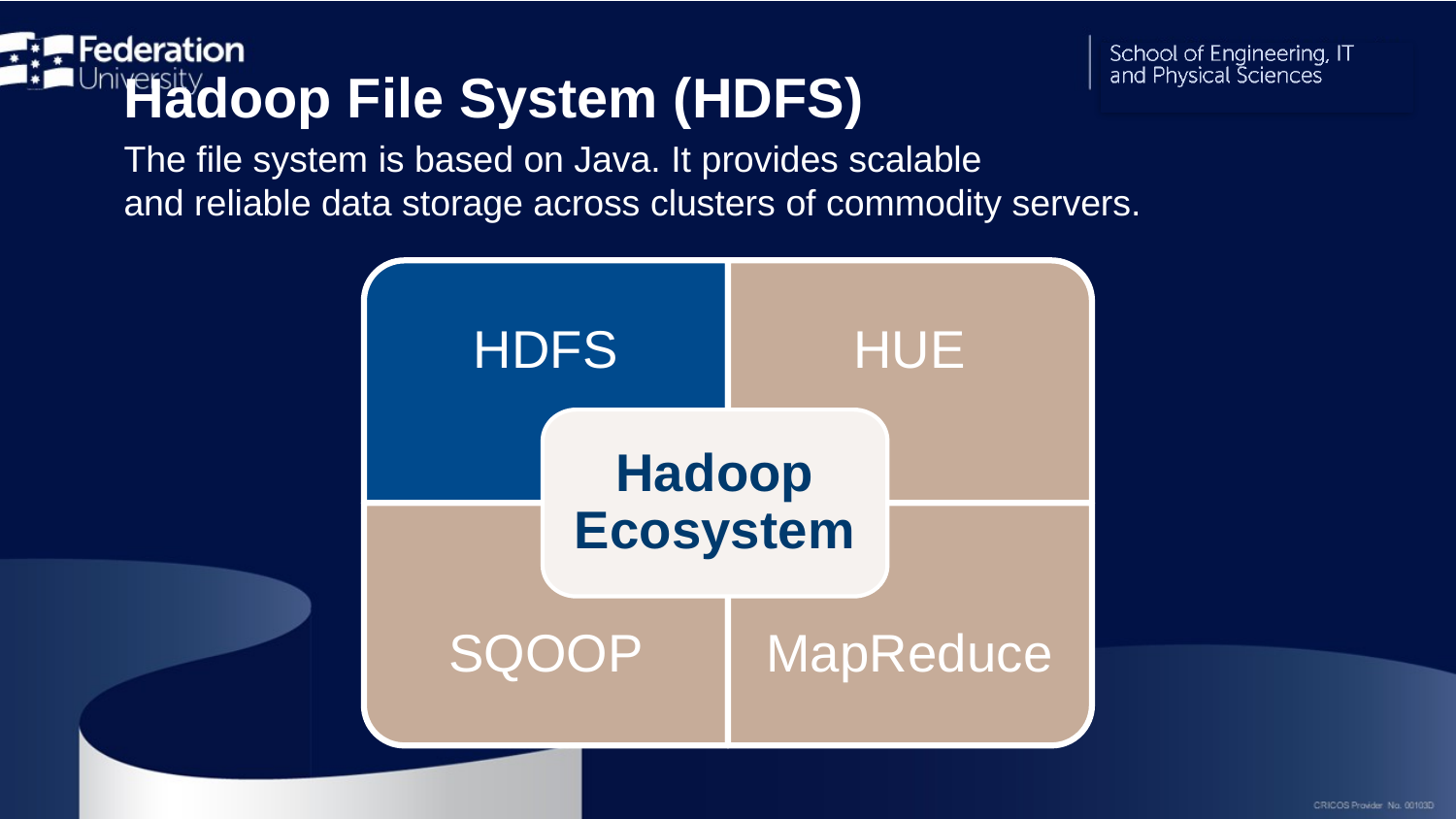

# Hadoop File System (HDFS)
The file system is based on Java. It provides scalable
and reliable data storage across clusters of commodity servers.

HDFS
HUE
Hadoop Ecosystem
SQOOP
MapReduce